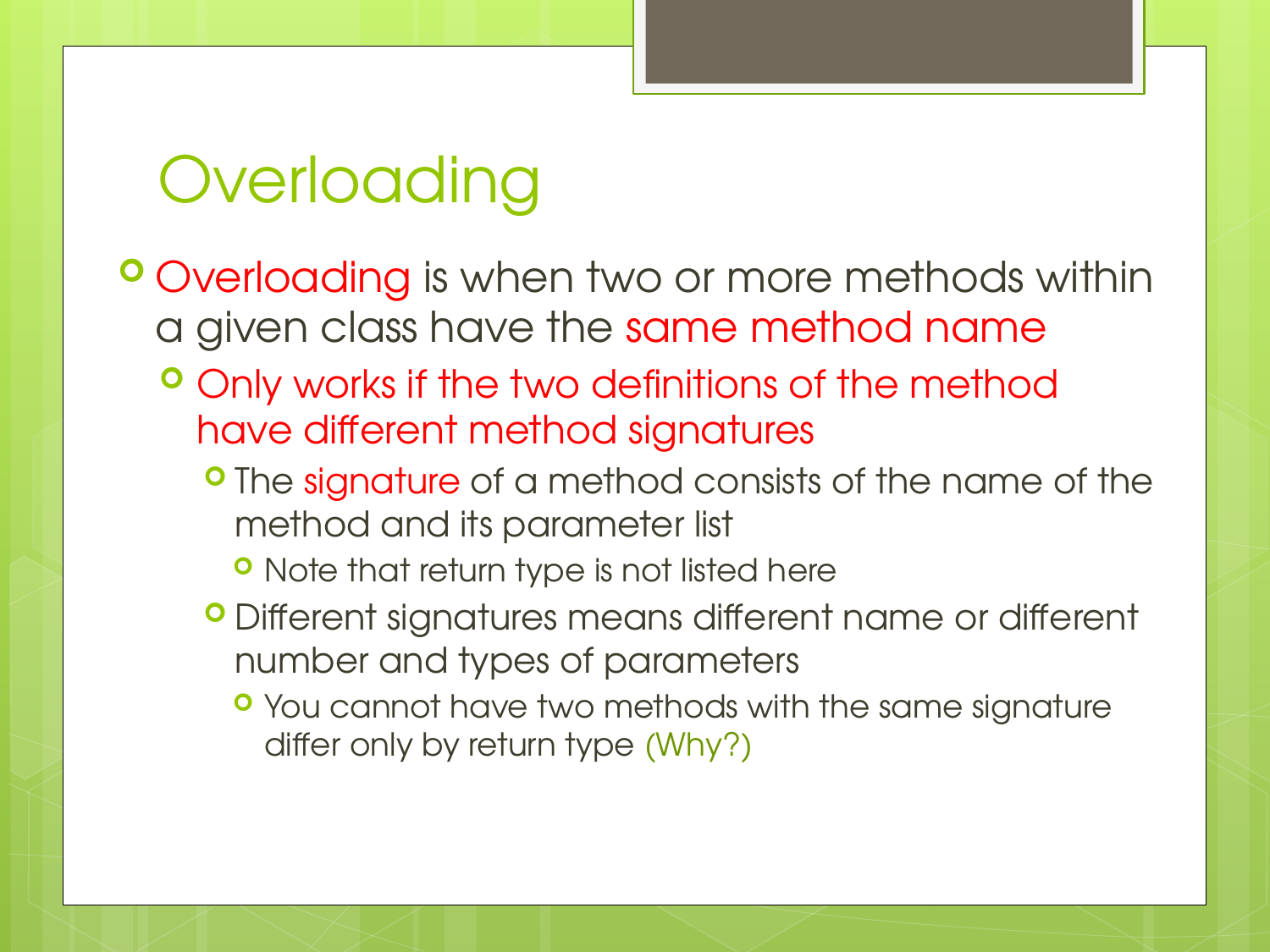

# Overloading
Overloading is when two or more methods within a given class have the same method name
Only works if the two definitions of the method have different method signatures
The signature of a method consists of the name of the method and its parameter list
Note that return type is not listed here
Different signatures means different name or different number and types of parameters
You cannot have two methods with the same signature differ only by return type (Why?)